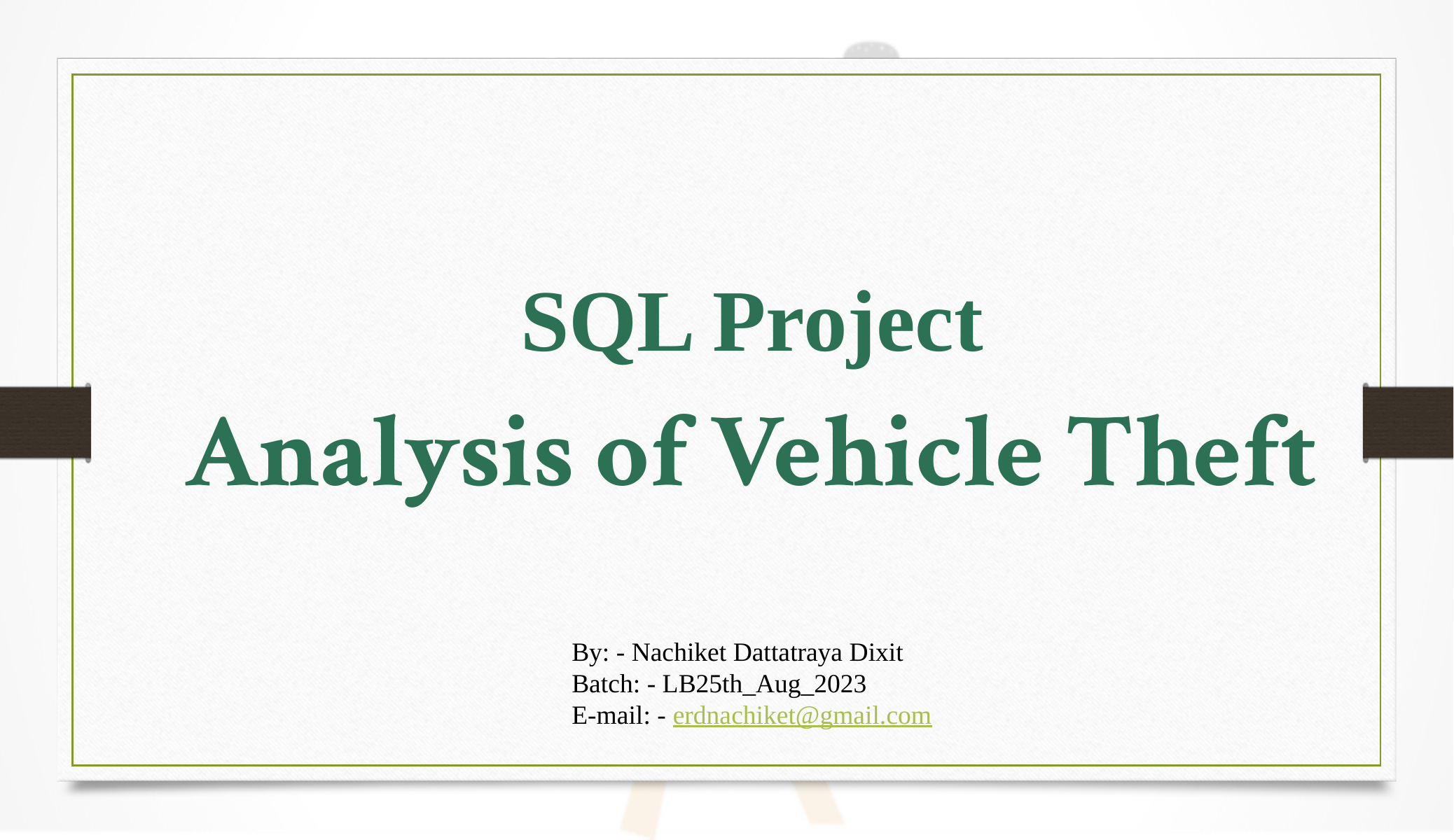

SQL Project
Analysis of Vehicle Theft
By: - Nachiket Dattatraya Dixit
Batch: - LB25th_Aug_2023
E-mail: - erdnachiket@gmail.com